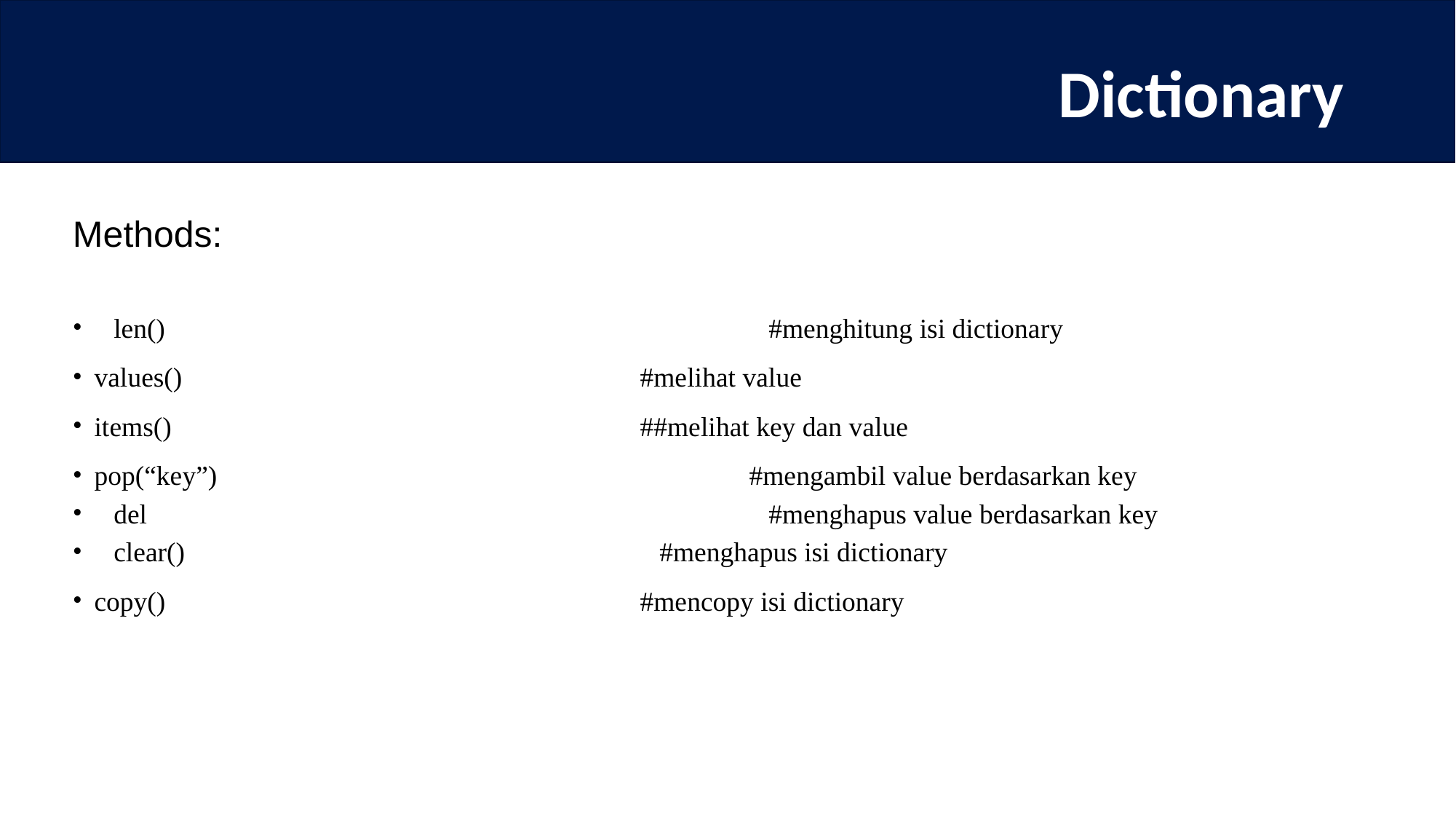

# Dictionary
Methods:

len() 						#menghitung isi dictionary
values()			 		#melihat value
items()					##melihat key dan value
pop(“key”)	 				#mengambil value berdasarkan key
del						#menghapus value berdasarkan key
clear()					#menghapus isi dictionary
copy()					#mencopy isi dictionary